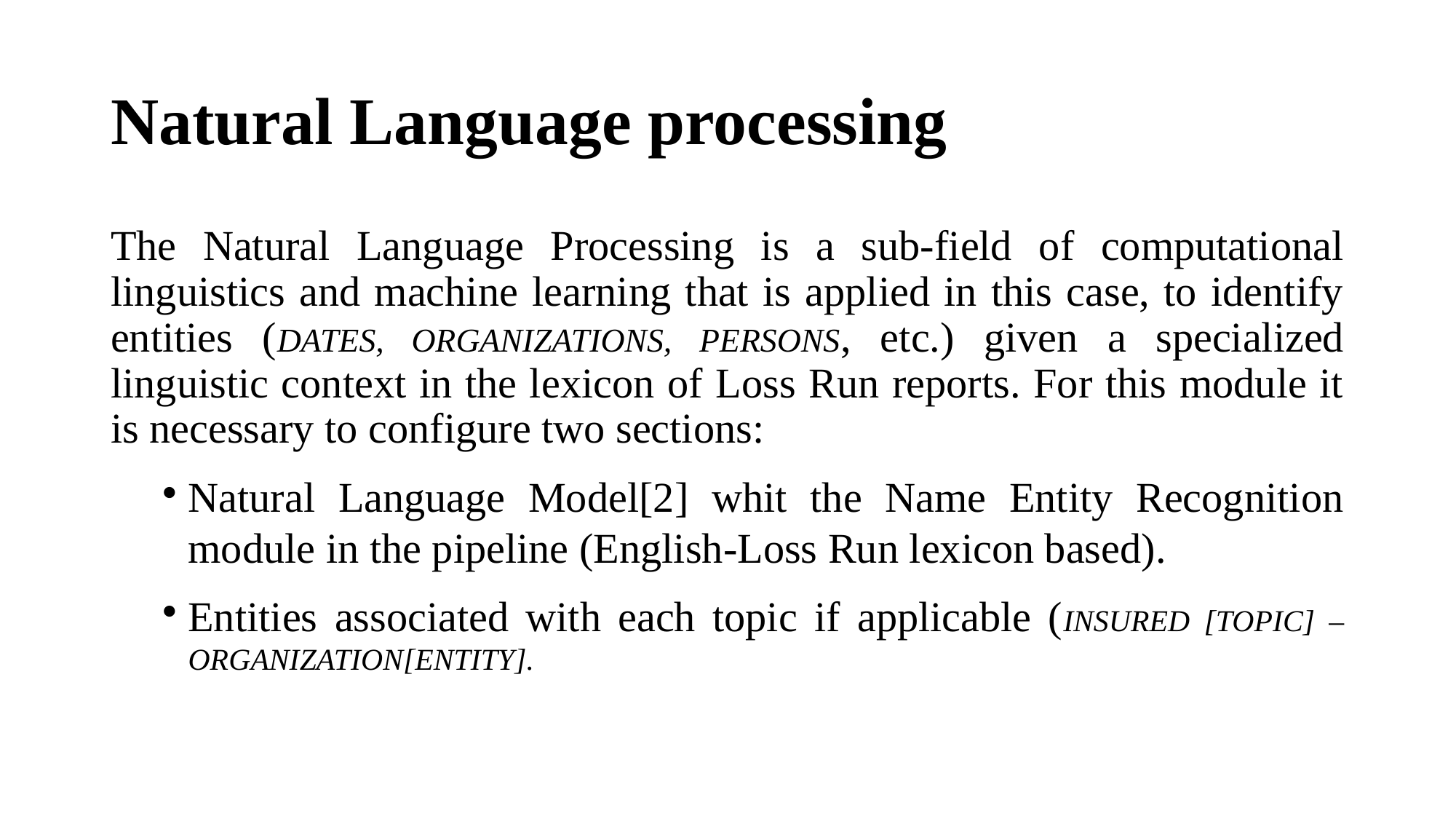

Natural Language processing
The Natural Language Processing is a sub-field of computational linguistics and machine learning that is applied in this case, to identify entities (DATES, ORGANIZATIONS, PERSONS, etc.) given a specialized linguistic context in the lexicon of Loss Run reports. For this module it is necessary to configure two sections:
Natural Language Model[2] whit the Name Entity Recognition module in the pipeline (English-Loss Run lexicon based).
Entities associated with each topic if applicable (INSURED [TOPIC] – ORGANIZATION[ENTITY].